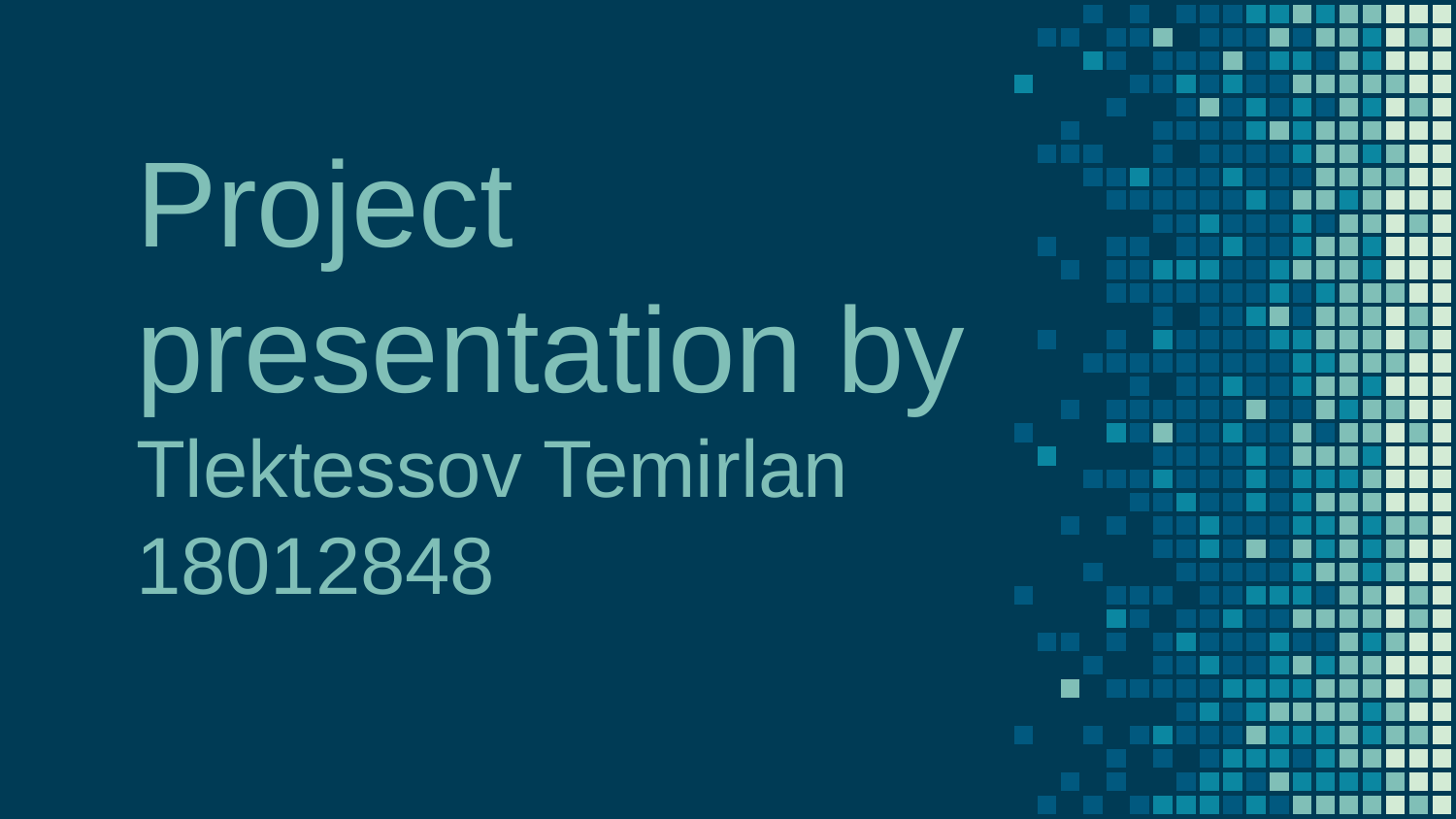

# Project presentation by Tlektessov Temirlan 18012848